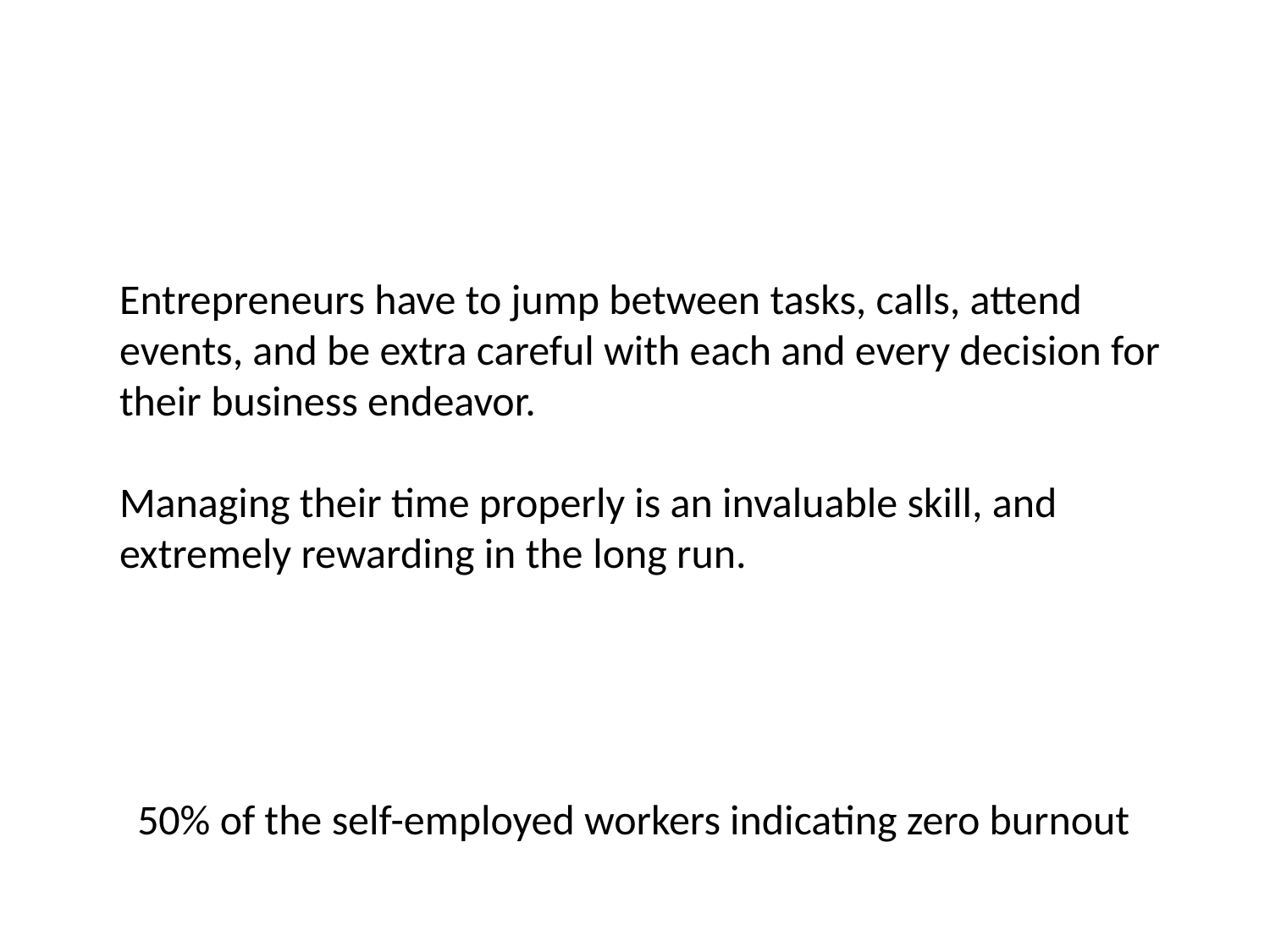

Entrepreneurs have to jump between tasks, calls, attend events, and be extra careful with each and every decision for their business endeavor.

Managing their time properly is an invaluable skill, and extremely rewarding in the long run.
50% of the self-employed workers indicating zero burnout